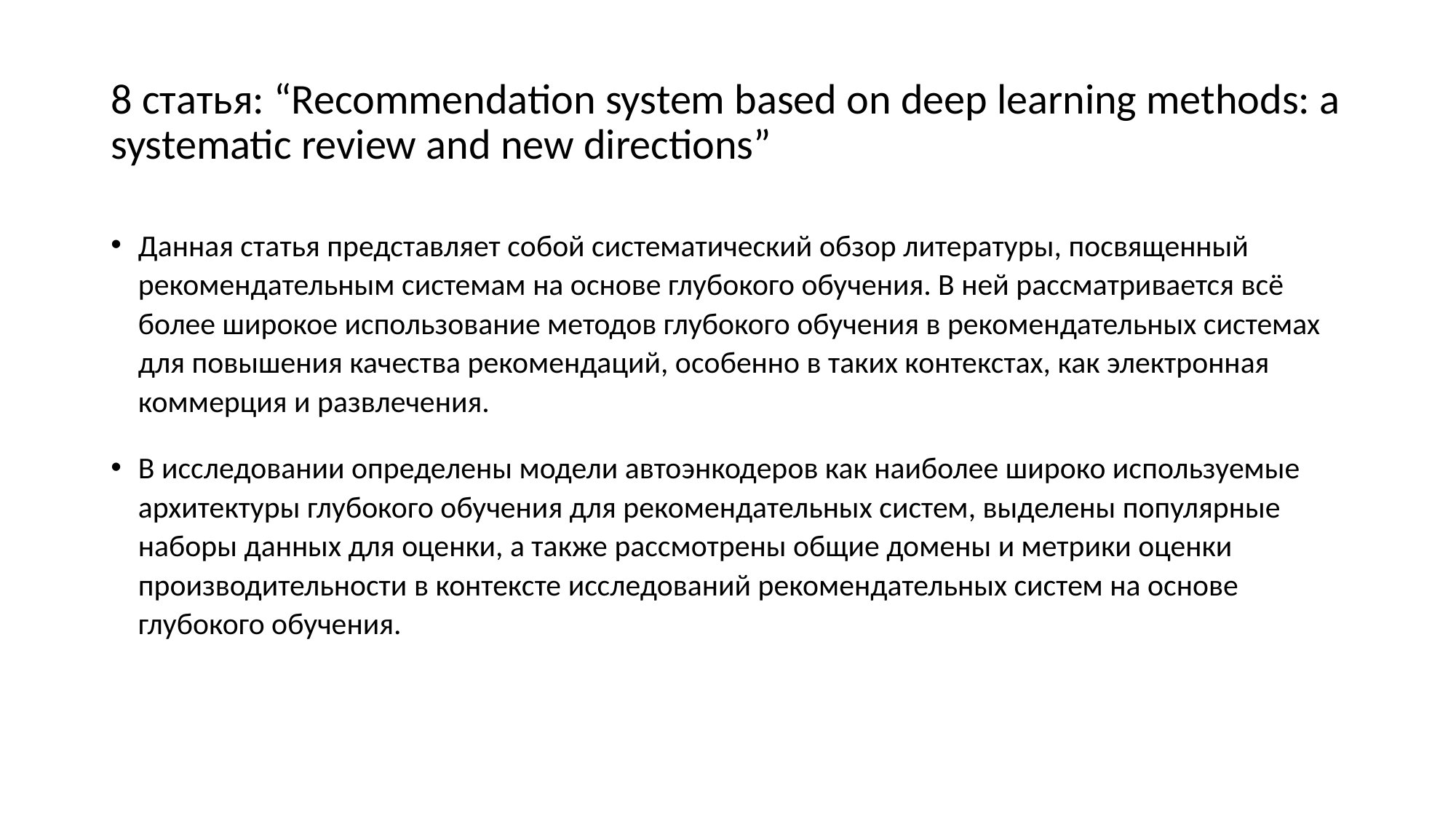

# 8 статья: “Recommendation system based on deep learning methods: a systematic review and new directions”
Данная статья представляет собой систематический обзор литературы, посвященный рекомендательным системам на основе глубокого обучения. В ней рассматривается всё более широкое использование методов глубокого обучения в рекомендательных системах для повышения качества рекомендаций, особенно в таких контекстах, как электронная коммерция и развлечения.
В исследовании определены модели автоэнкодеров как наиболее широко используемые архитектуры глубокого обучения для рекомендательных систем, выделены популярные наборы данных для оценки, а также рассмотрены общие домены и метрики оценки производительности в контексте исследований рекомендательных систем на основе глубокого обучения.